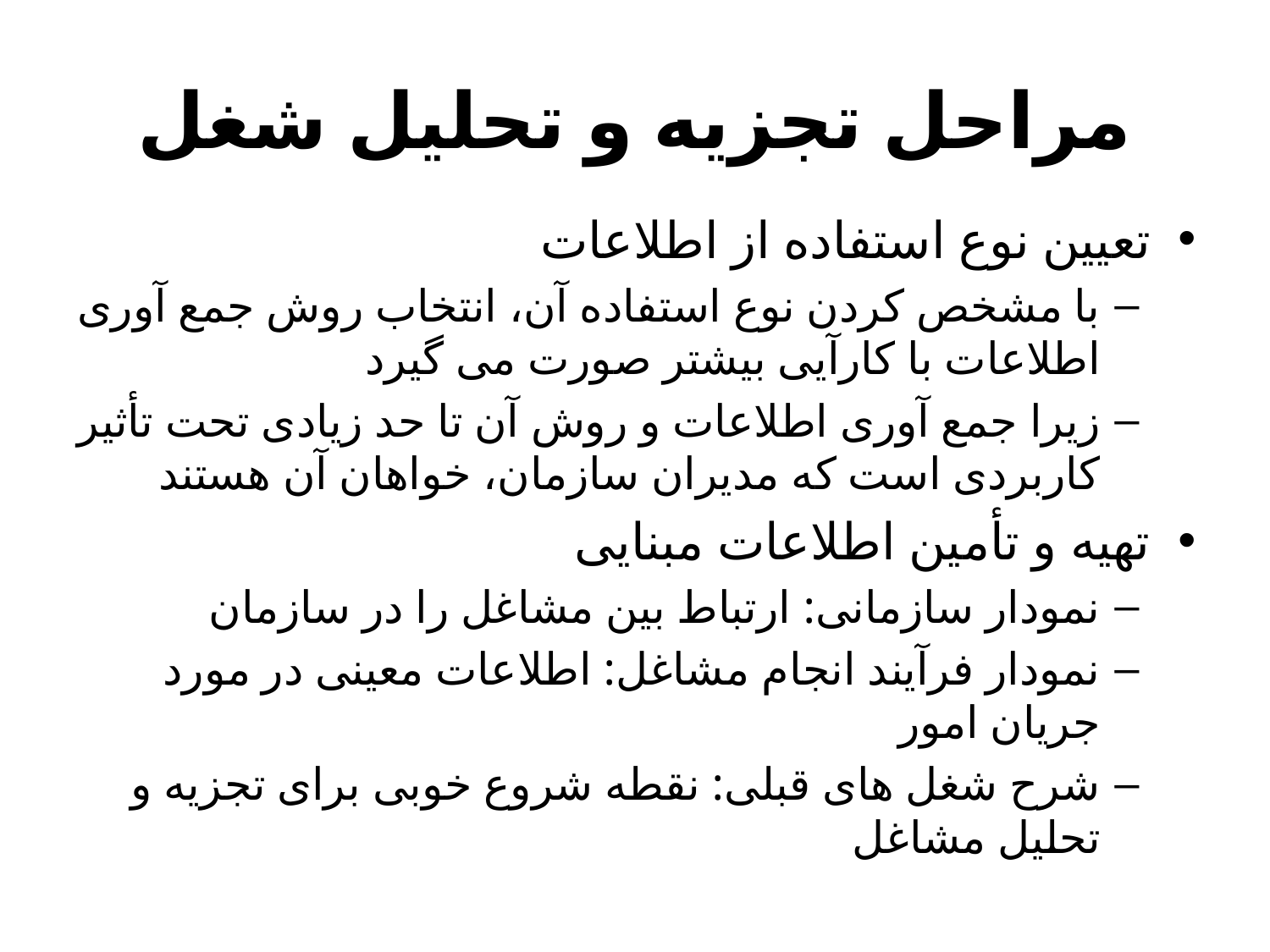

# مراحل تجزيه و تحليل شغل
تعيين نوع استفاده از اطلاعات
با مشخص كردن نوع استفاده آن، انتخاب روش جمع آورى اطلاعات با كارآيى بيشتر صورت مى گيرد
زيرا جمع آورى اطلاعات و روش آن تا حد زيادى تحت تأثير كاربردى است كه مديران سازمان، خواهان آن هستند
تهيه و تأمين اطلاعات مبنايى
نمودار سازمانى: ارتباط بين مشاغل را در سازمان
نمودار فرآيند انجام مشاغل: اطلاعات معينى در مورد جريان امور
شرح شغل هاى قبلى: نقطه شروع خوبى براى تجزيه و تحليل مشاغل